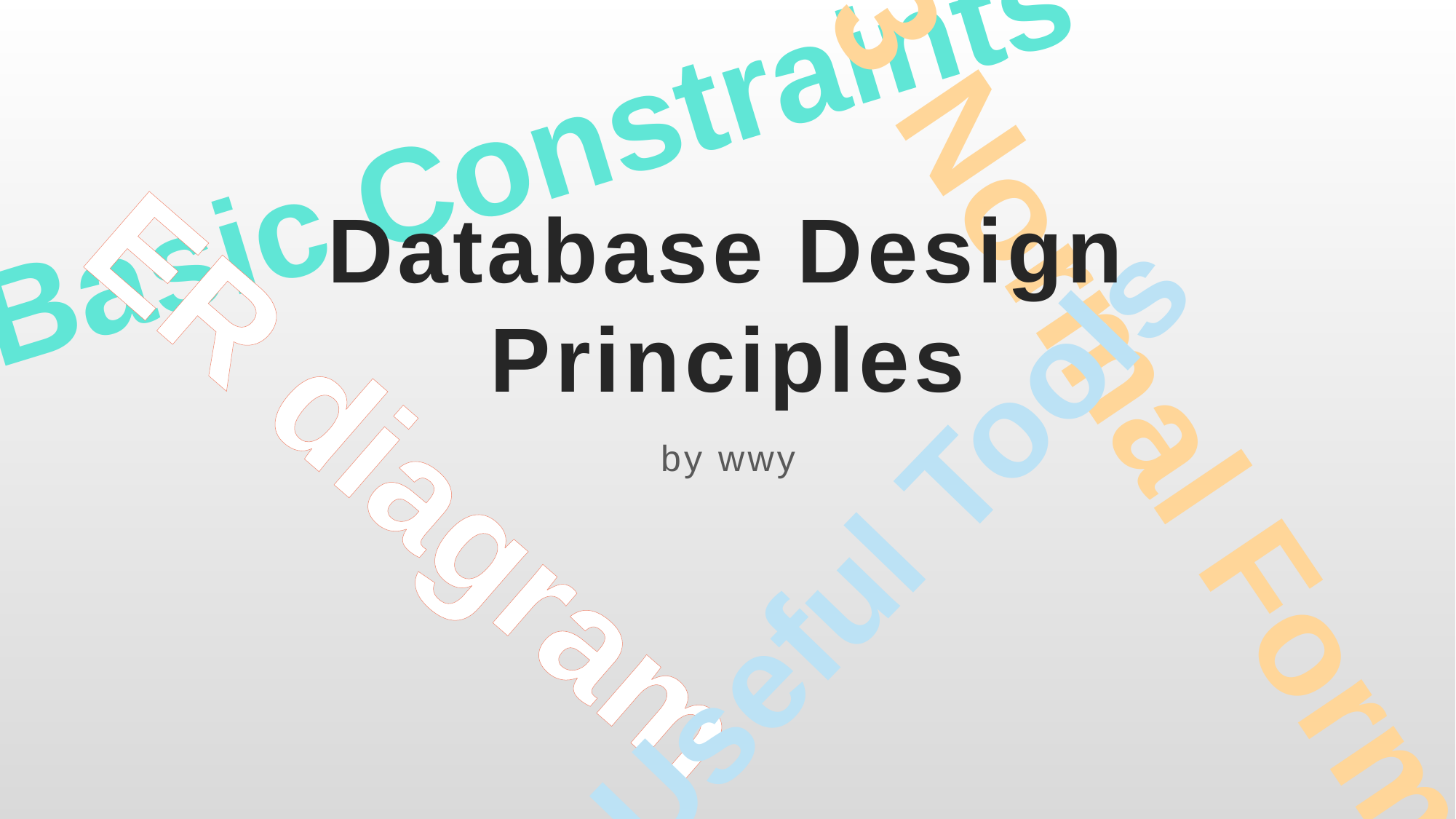

Basic Constraints
# Database Design Principles
3 Normal Form
 ER diagram
by wwy

Useful Tools